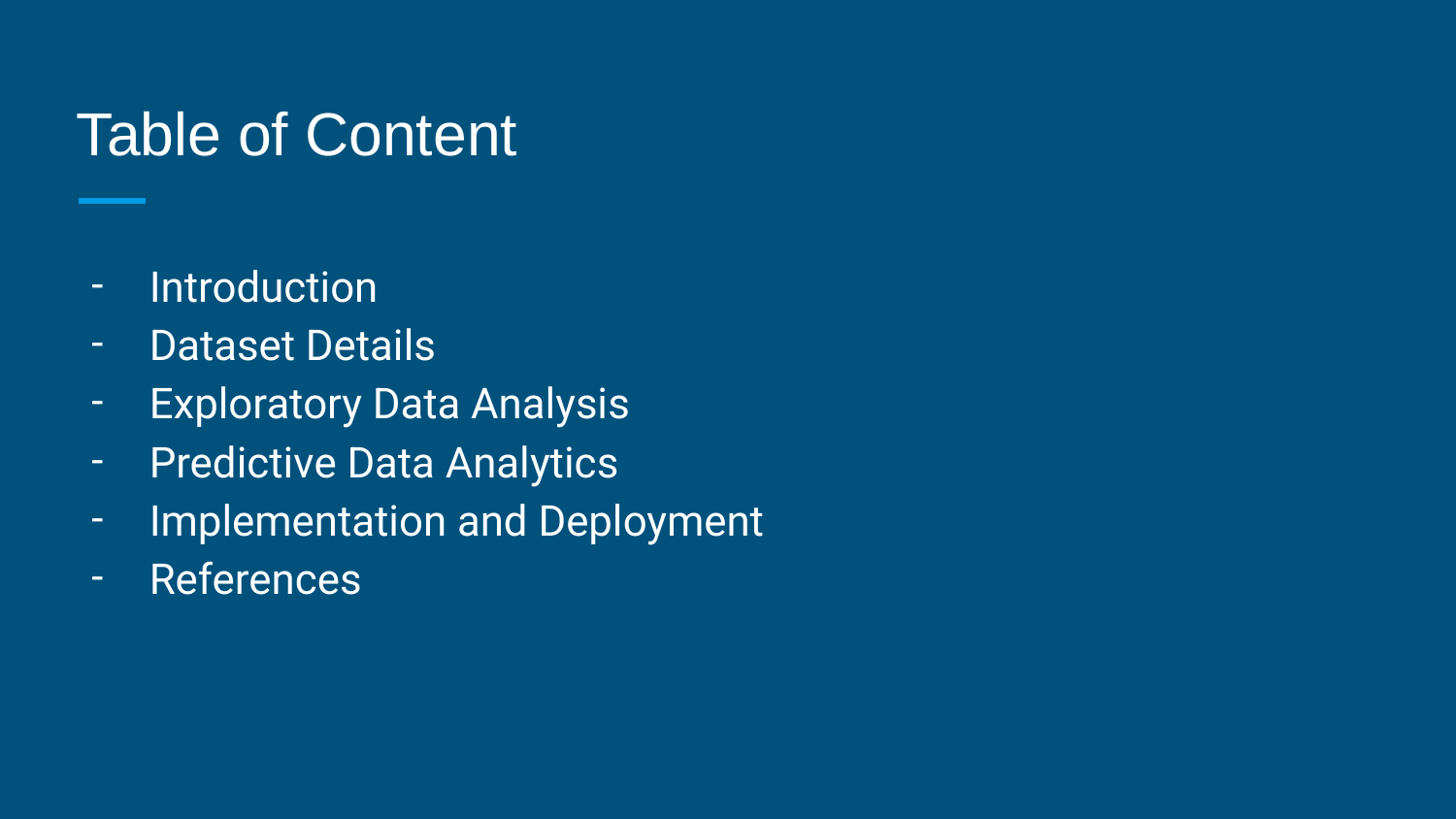

# Table of Content
Introduction
Dataset Details
Exploratory Data Analysis
Predictive Data Analytics
Implementation and Deployment
References